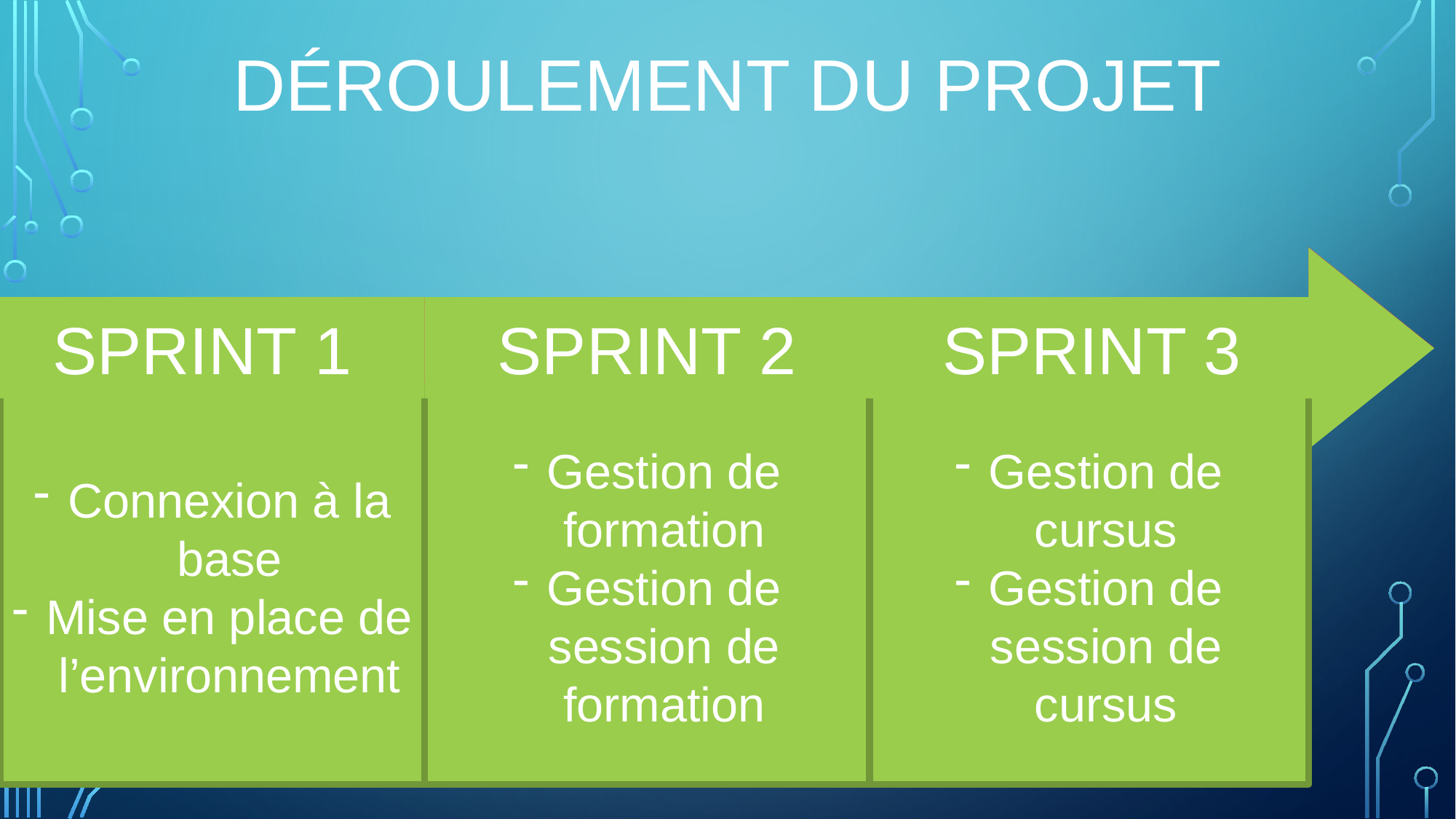

# Déroulement du projet

SPRINT 1
SPRINT 2
SPRINT 3
Connexion à la base
Mise en place de l’environnement
Gestion de formation
Gestion de session de formation
Gestion de cursus
Gestion de session de cursus